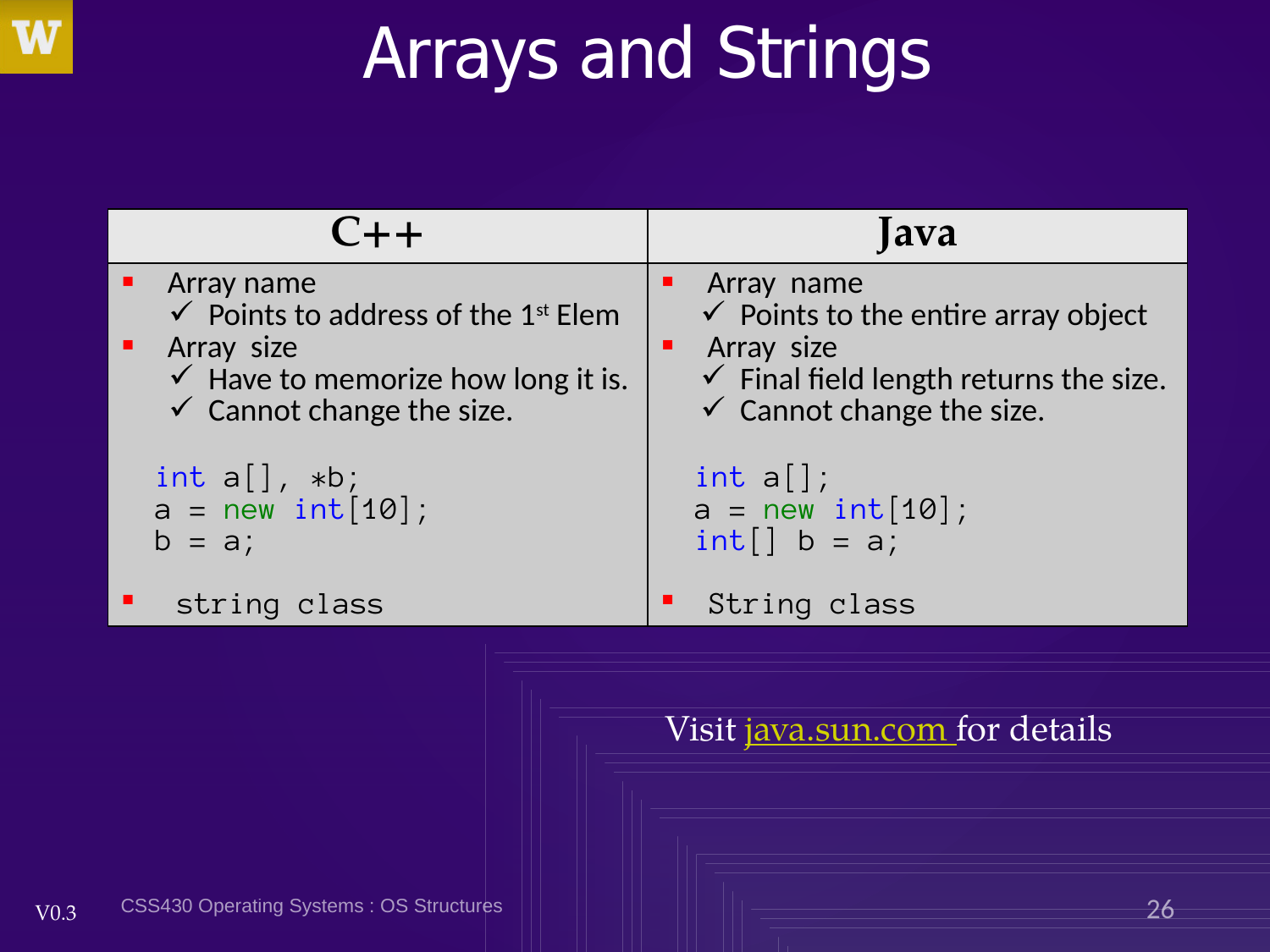

# Arrays and Strings
| C++ | Java |
| --- | --- |
| Array name Points to address of the 1st Elem Array size Have to memorize how long it is. Cannot change the size. int a[], \*b; a = new int[10]; b = a; string class | Array name Points to the entire array object Array size Final field length returns the size. Cannot change the size. int a[]; a = new int[10]; int[] b = a; String class |
Visit java.sun.com for details
CSS430 Operating Systems : OS Structures
26